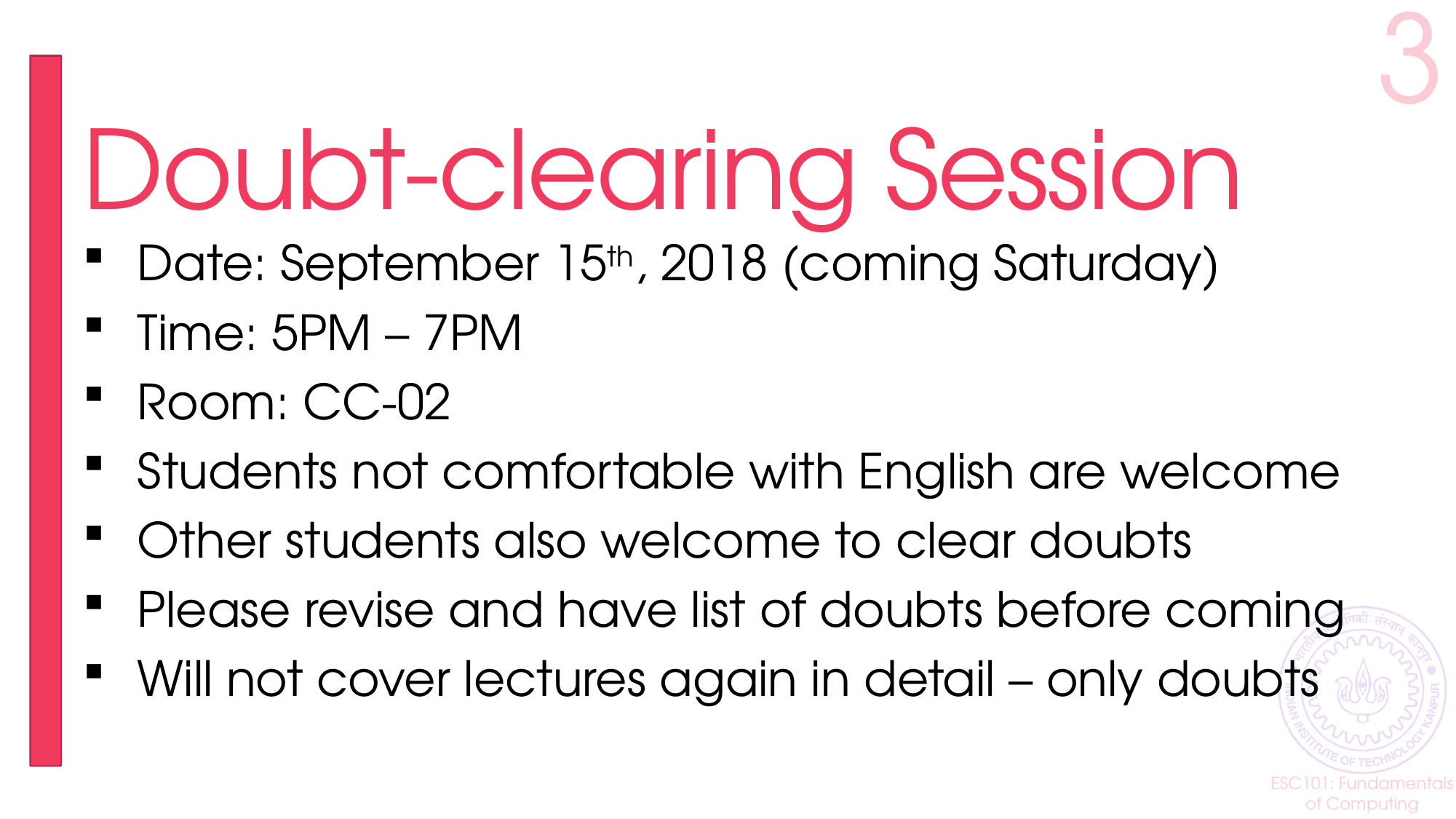

3
# Doubt-clearing Session
Date: September 15th, 2018 (coming Saturday)
Time: 5PM – 7PM
Room: CC-02
Students not comfortable with English are welcome
Other students also welcome to clear doubts
Please revise and have list of doubts before coming
Will not cover lectures again in detail – only doubts